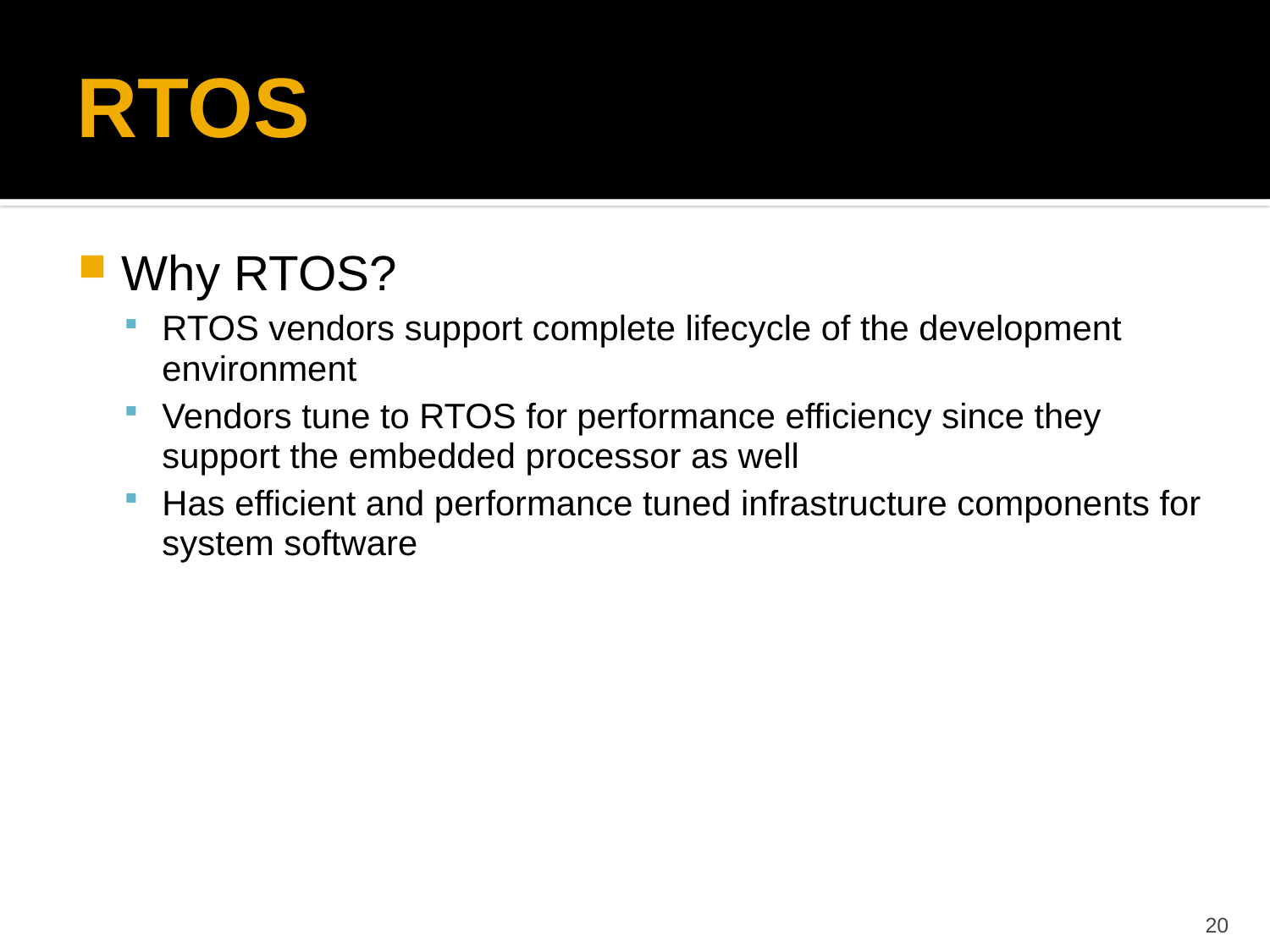

# RTOS
Why RTOS?
RTOS vendors support complete lifecycle of the development environment
Vendors tune to RTOS for performance efficiency since they support the embedded processor as well
Has efficient and performance tuned infrastructure components for system software
20